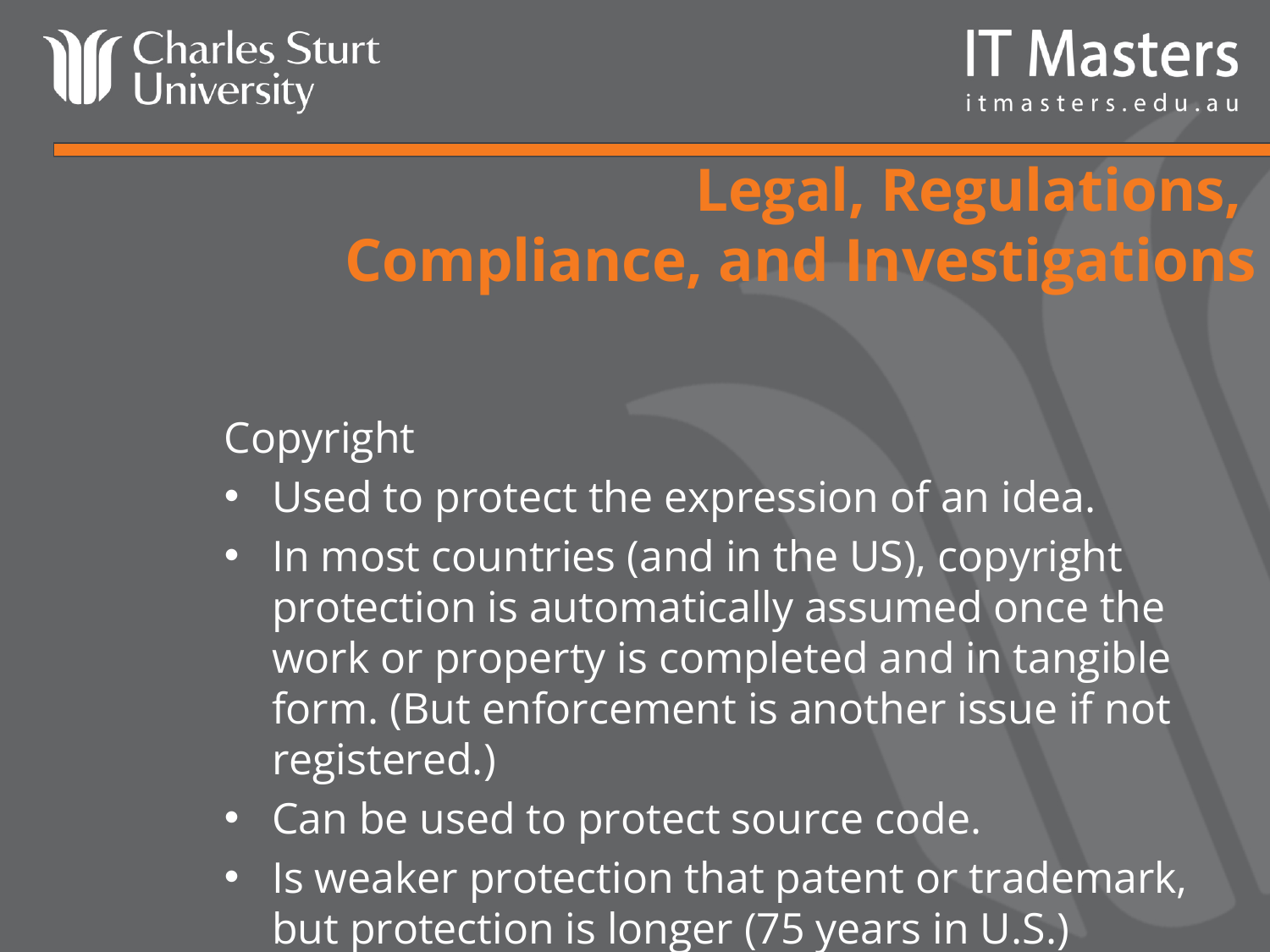

# Legal, Regulations, Compliance, and Investigations
Copyright
Used to protect the expression of an idea.
In most countries (and in the US), copyright protection is automatically assumed once the work or property is completed and in tangible form. (But enforcement is another issue if not registered.)
Can be used to protect source code.
Is weaker protection that patent or trademark, but protection is longer (75 years in U.S.)